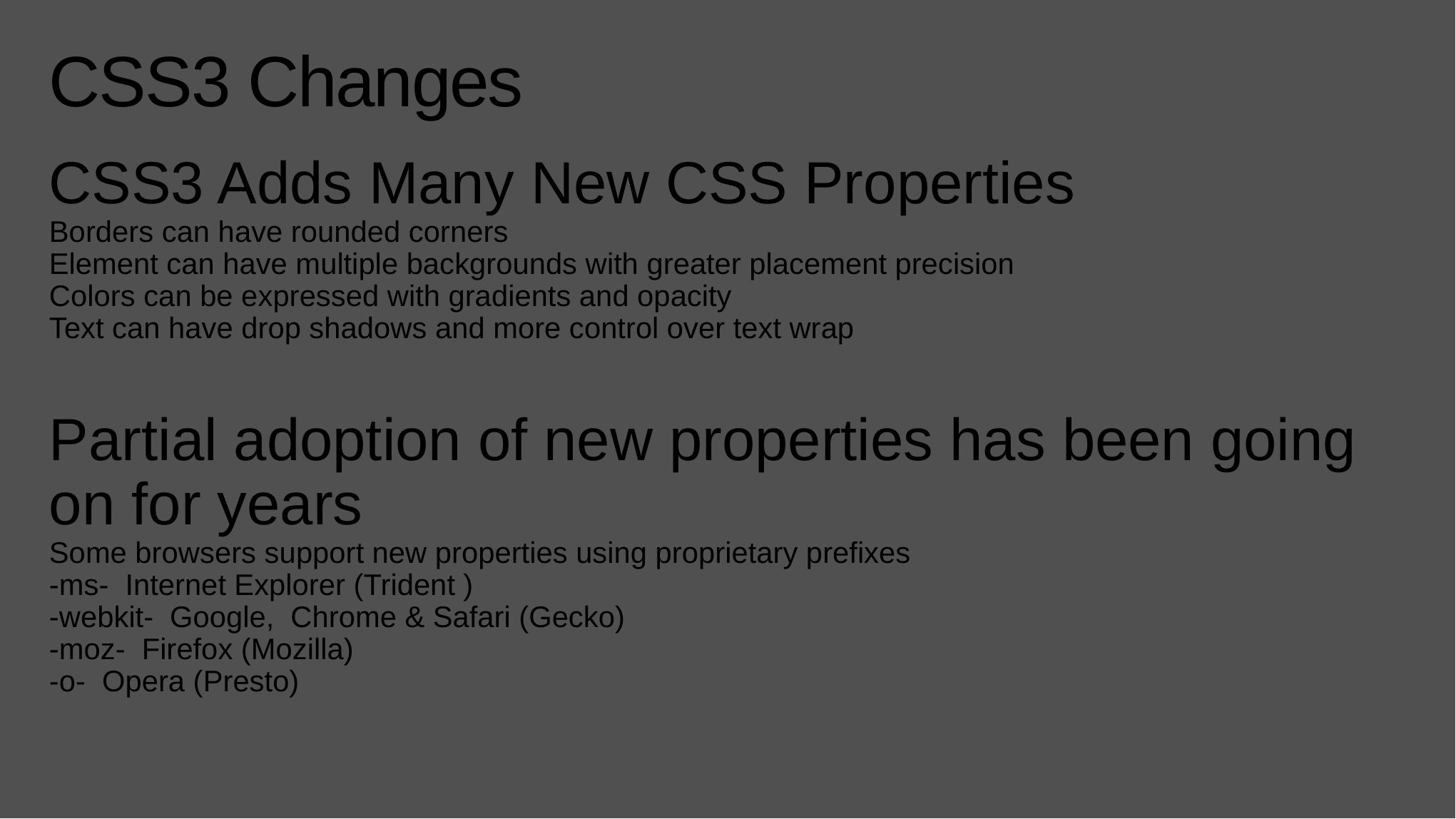

# CSS3 Changes
CSS3 Adds Many New CSS Properties
Borders can have rounded corners
Element can have multiple backgrounds with greater placement precision
Colors can be expressed with gradients and opacity
Text can have drop shadows and more control over text wrap

Partial adoption of new properties has been going on for years
Some browsers support new properties using proprietary prefixes
-ms-  Internet Explorer (Trident )
-webkit-  Google,  Chrome & Safari (Gecko)
-moz-  Firefox (Mozilla)
-o-  Opera (Presto)